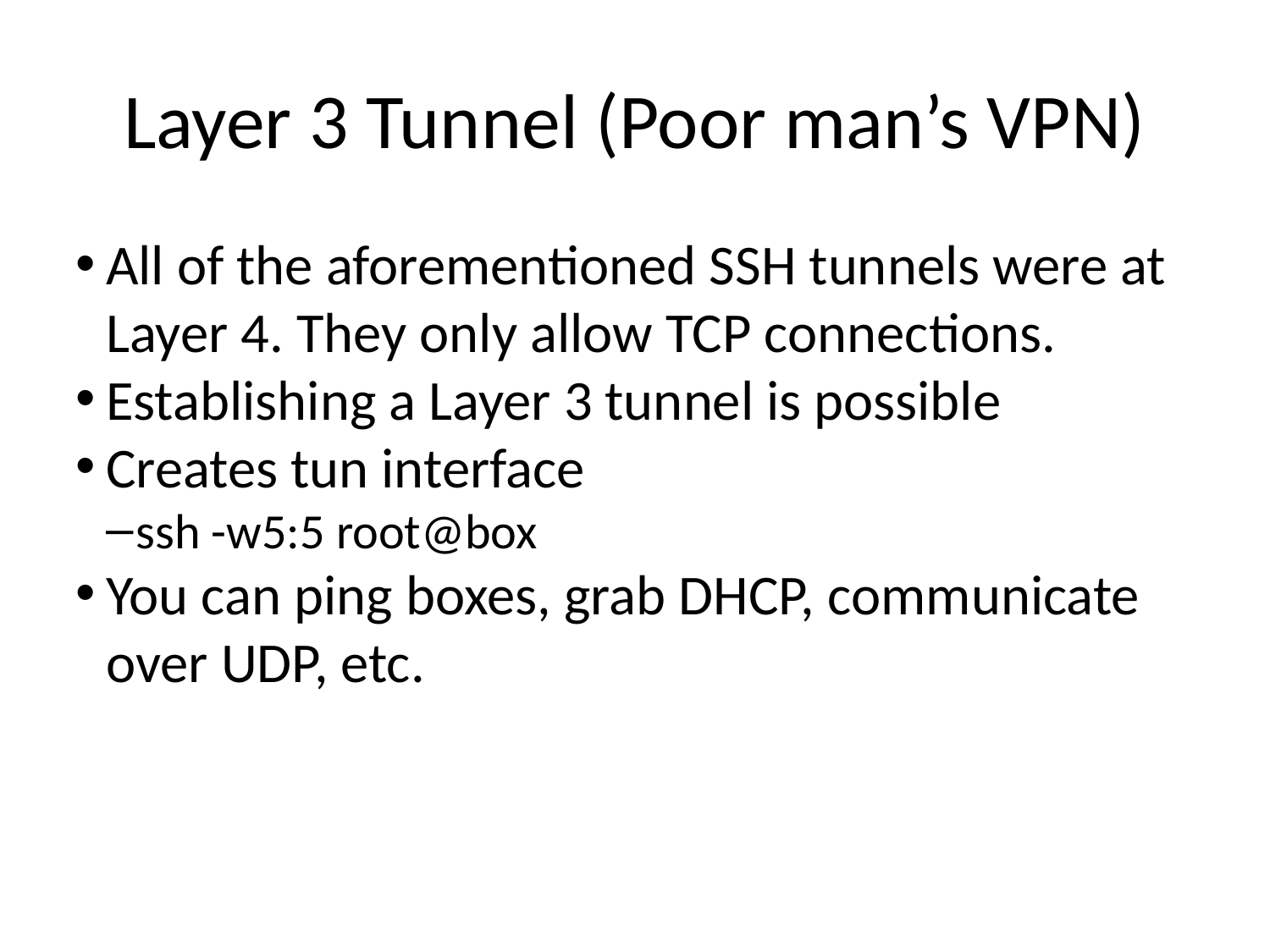

Layer 3 Tunnel (Poor man’s VPN)
All of the aforementioned SSH tunnels were at Layer 4. They only allow TCP connections.
Establishing a Layer 3 tunnel is possible
Creates tun interface
ssh -w5:5 root@box
You can ping boxes, grab DHCP, communicate over UDP, etc.